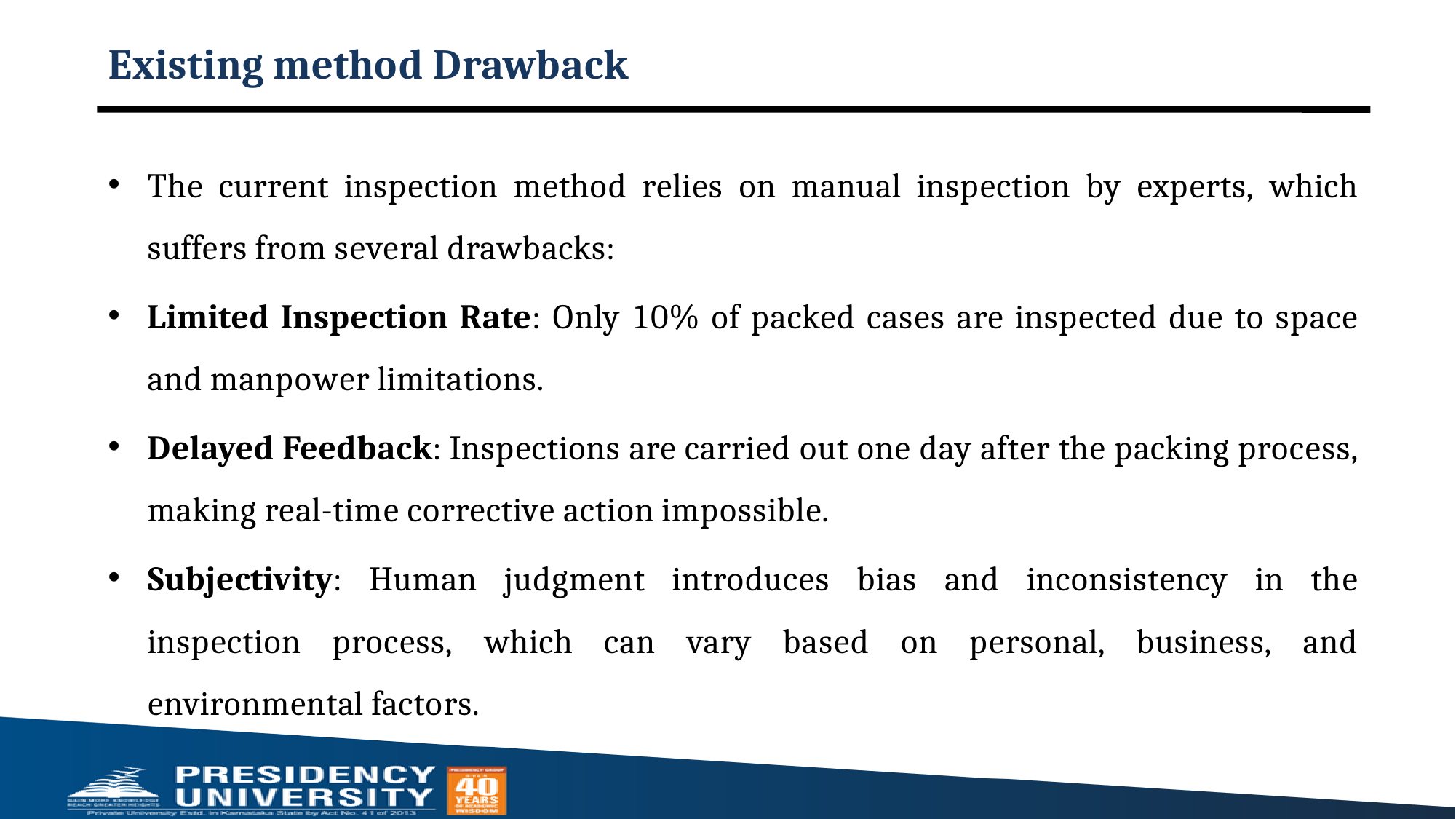

# Existing method Drawback
The current inspection method relies on manual inspection by experts, which suffers from several drawbacks:
Limited Inspection Rate: Only 10% of packed cases are inspected due to space and manpower limitations.
Delayed Feedback: Inspections are carried out one day after the packing process, making real-time corrective action impossible.
Subjectivity: Human judgment introduces bias and inconsistency in the inspection process, which can vary based on personal, business, and environmental factors.